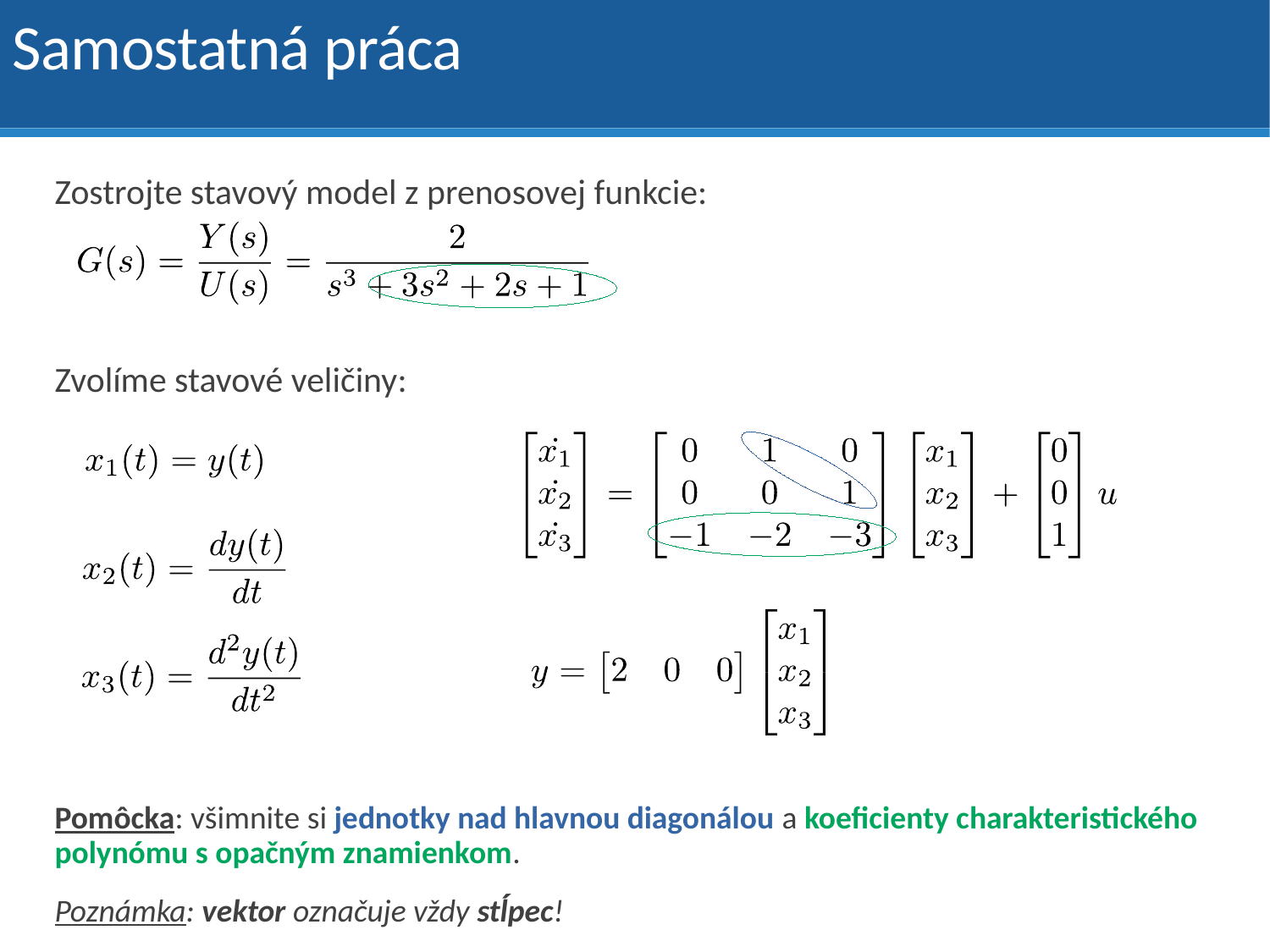

Samostatná práca
Zostrojte stavový model z prenosovej funkcie:

Zvolíme stavové veličiny:

Pomôcka: všimnite si jednotky nad hlavnou diagonálou a koeficienty charakteristického polynómu s opačným znamienkom.
Poznámka: vektor označuje vždy stĺpec!